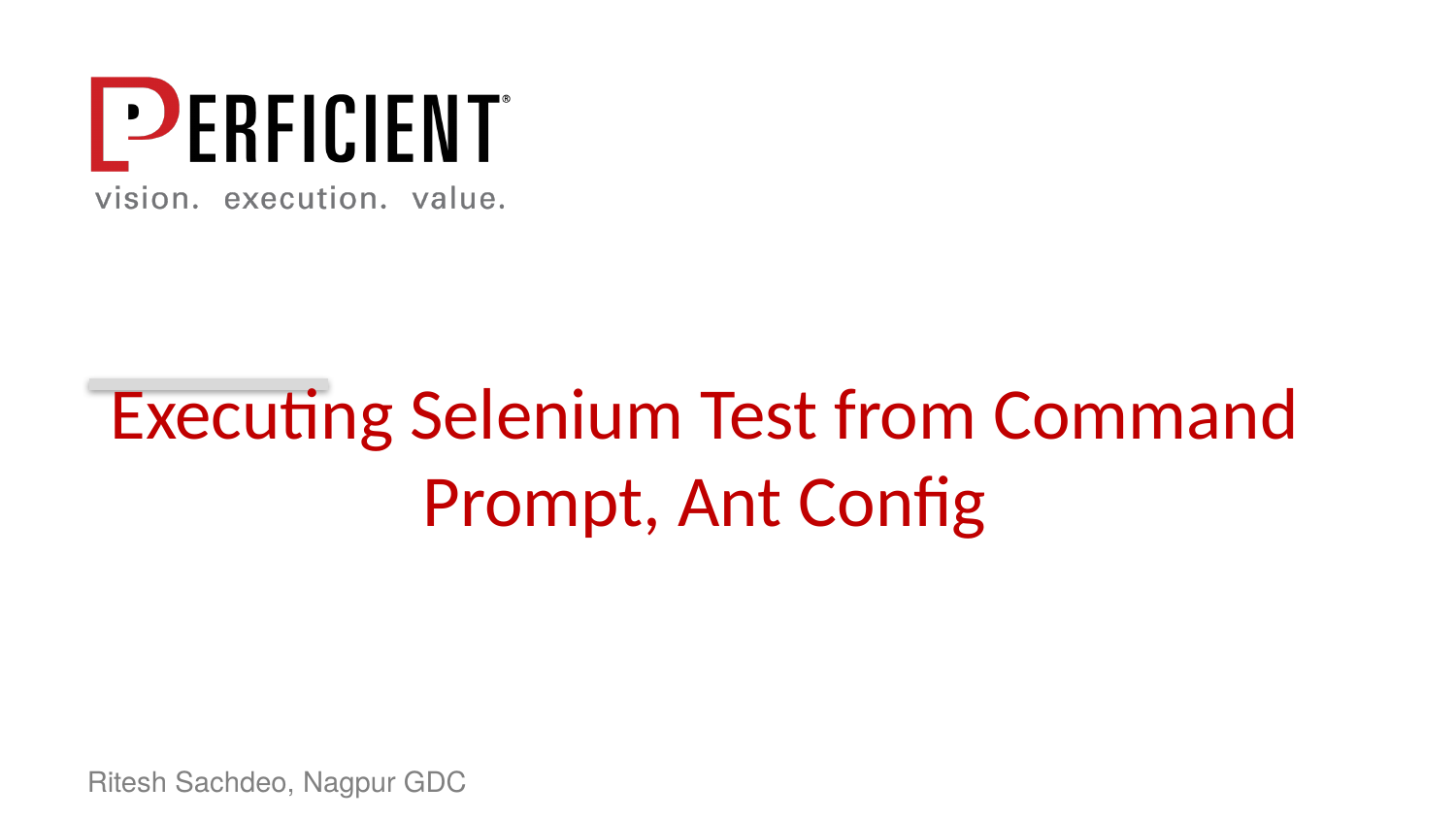

Executing Selenium Test from Command Prompt, Ant Config
Ritesh Sachdeo, Nagpur GDC